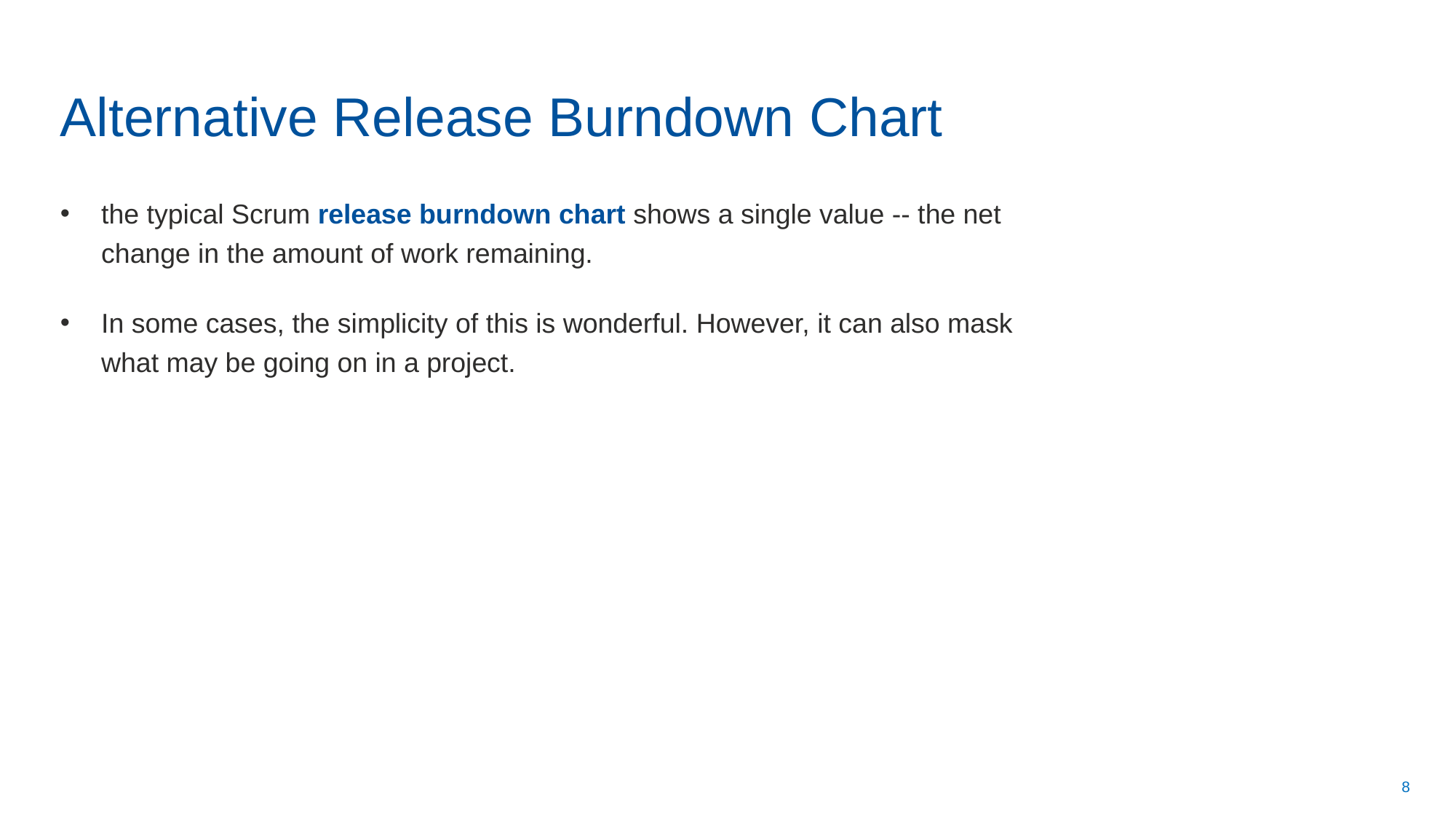

# Alternative Release Burndown Chart
the typical Scrum release burndown chart shows a single value -- the net change in the amount of work remaining.
In some cases, the simplicity of this is wonderful. However, it can also mask what may be going on in a project.